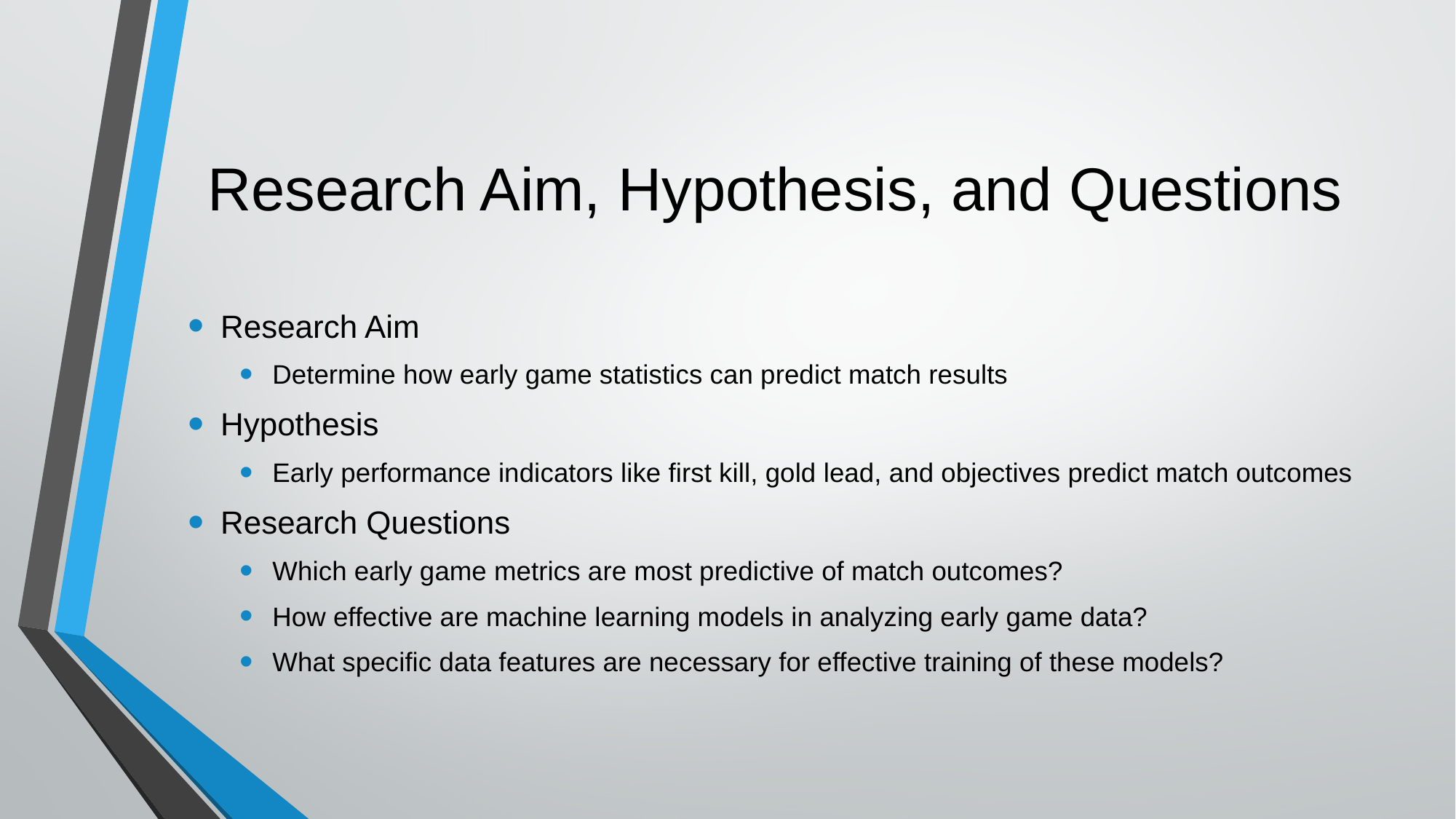

# Research Aim, Hypothesis, and Questions
Research Aim
Determine how early game statistics can predict match results
Hypothesis
Early performance indicators like first kill, gold lead, and objectives predict match outcomes
Research Questions
Which early game metrics are most predictive of match outcomes?
How effective are machine learning models in analyzing early game data?
What specific data features are necessary for effective training of these models?